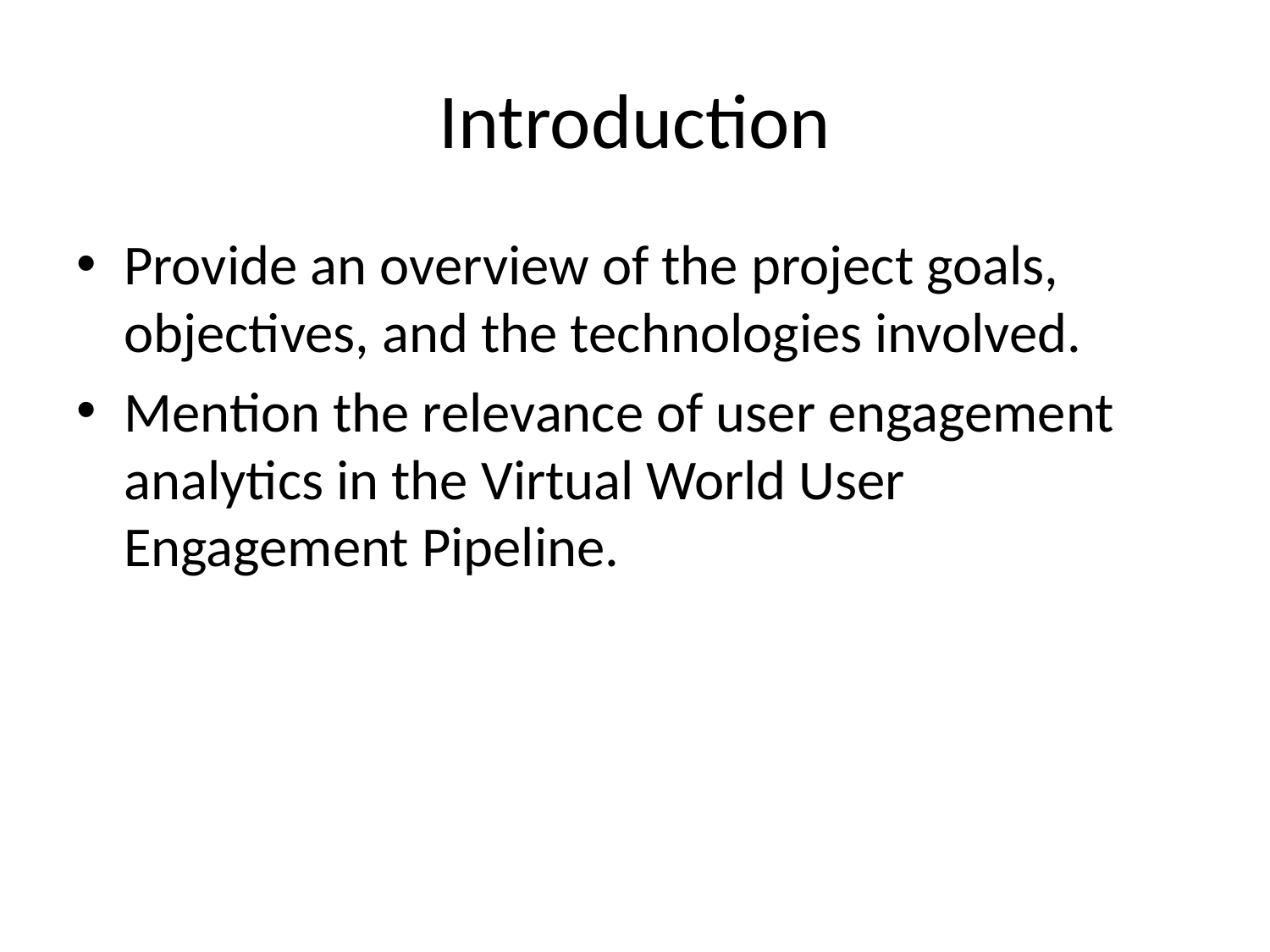

# Introduction
Provide an overview of the project goals, objectives, and the technologies involved.
Mention the relevance of user engagement analytics in the Virtual World User Engagement Pipeline.